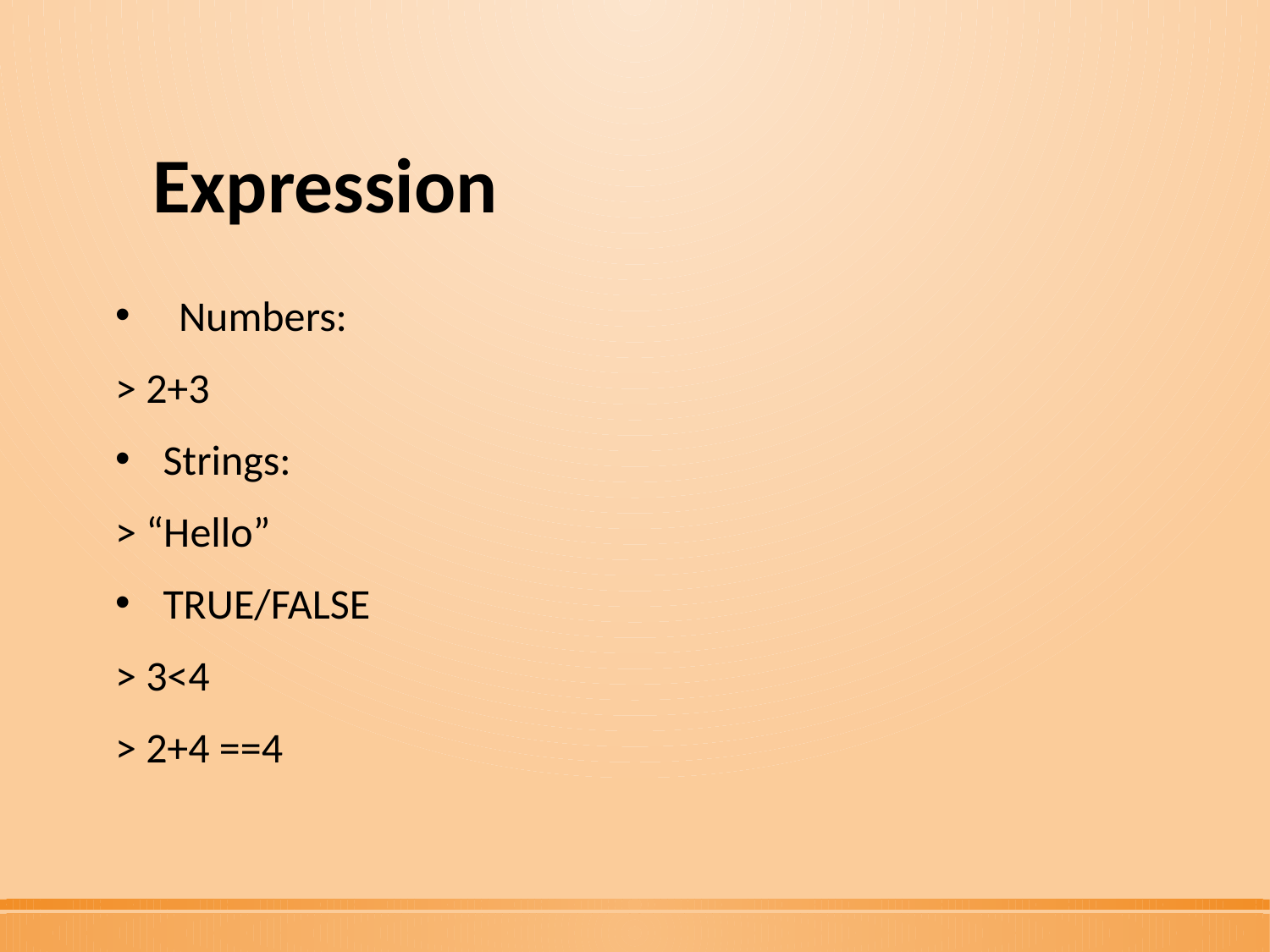

# Expression
Numbers:
> 2+3
Strings:
> “Hello”
TRUE/FALSE
> 3<4
> 2+4 ==4